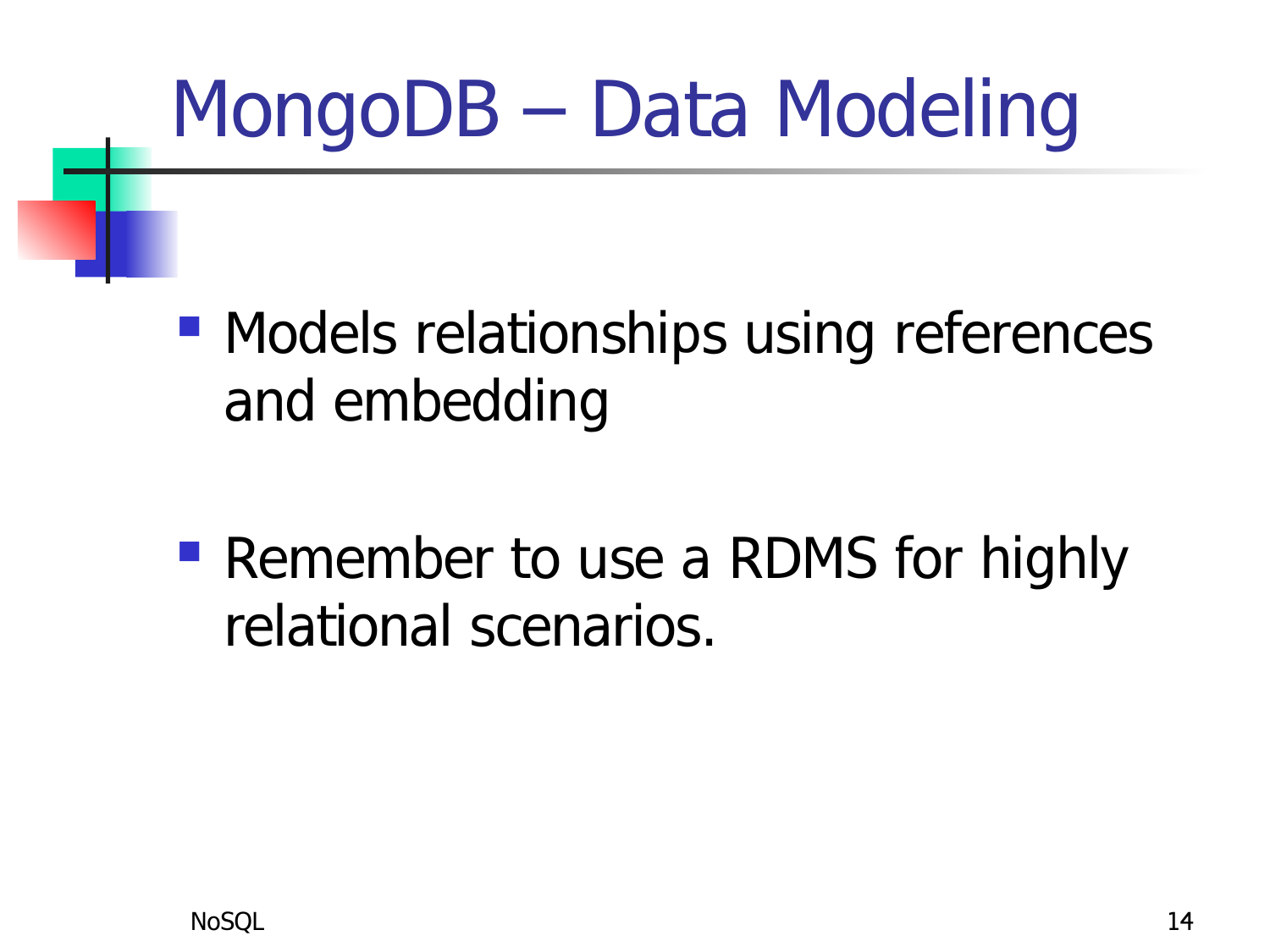

# MongoDB – Data Modeling

Models relationships using references and embedding

Remember to use a RDMS for highly relational scenarios.

NoSQL
14